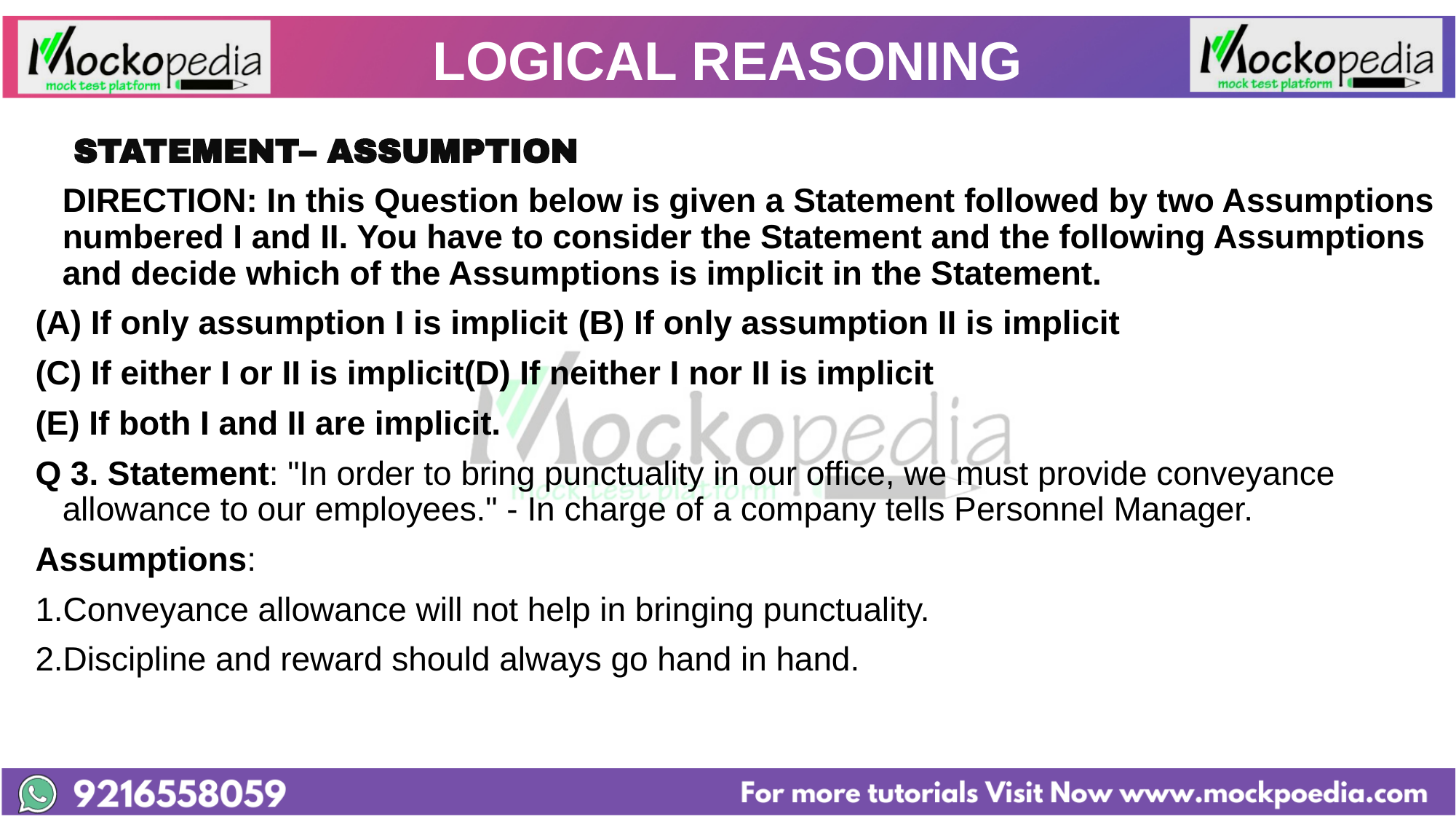

# LOGICAL REASONING
			 STATEMENT– ASSUMPTION
	DIRECTION: In this Question below is given a Statement followed by two Assumptions numbered I and II. You have to consider the Statement and the following Assumptions and decide which of the Assumptions is implicit in the Statement.
(A) If only assumption I is implicit		(B) If only assumption II is implicit
(C) If either I or II is implicit			(D) If neither I nor II is implicit
(E) If both I and II are implicit.
Q 3. Statement: "In order to bring punctuality in our office, we must provide conveyance allowance to our employees." - In charge of a company tells Personnel Manager.
Assumptions:
1.Conveyance allowance will not help in bringing punctuality.
2.Discipline and reward should always go hand in hand.